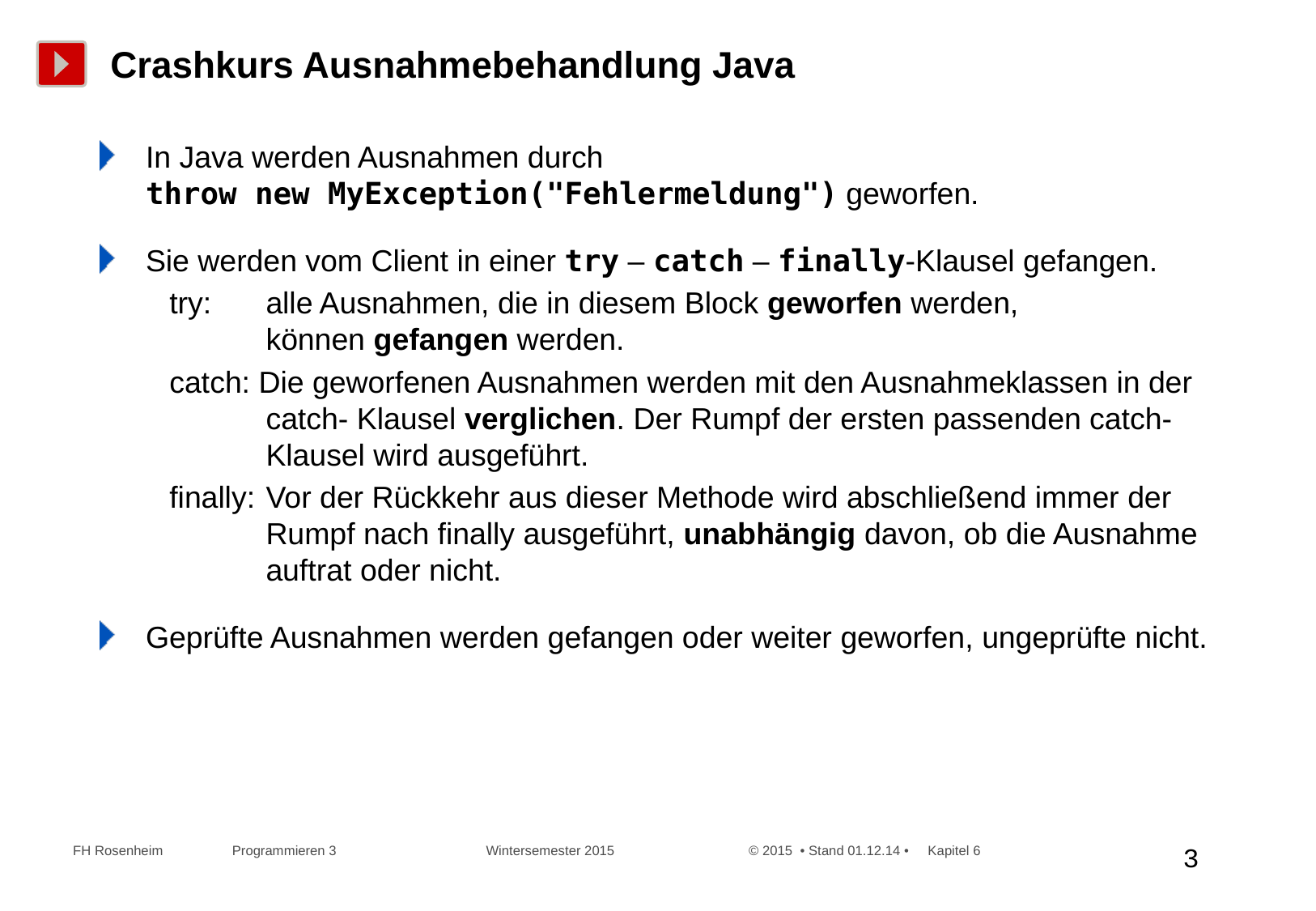

# Crashkurs Ausnahmebehandlung Java
In Java werden Ausnahmen durch
throw new MyException("Fehlermeldung") geworfen.
Sie werden vom Client in einer try – catch – finally-Klausel gefangen.
try: 	alle Ausnahmen, die in diesem Block geworfen werden,
können gefangen werden.
catch: Die geworfenen Ausnahmen werden mit den Ausnahmeklassen in der catch- Klausel verglichen. Der Rumpf der ersten passenden catch-Klausel wird ausgeführt.
finally:	Vor der Rückkehr aus dieser Methode wird abschließend immer der Rumpf nach finally ausgeführt, unabhängig davon, ob die Ausnahme auftrat oder nicht.
Geprüfte Ausnahmen werden gefangen oder weiter geworfen, ungeprüfte nicht.
      FH Rosenheim                  Programmieren 3                                       Wintersemester 2015                                   © 2015  • Stand 01.12.14 •     Kapitel 6